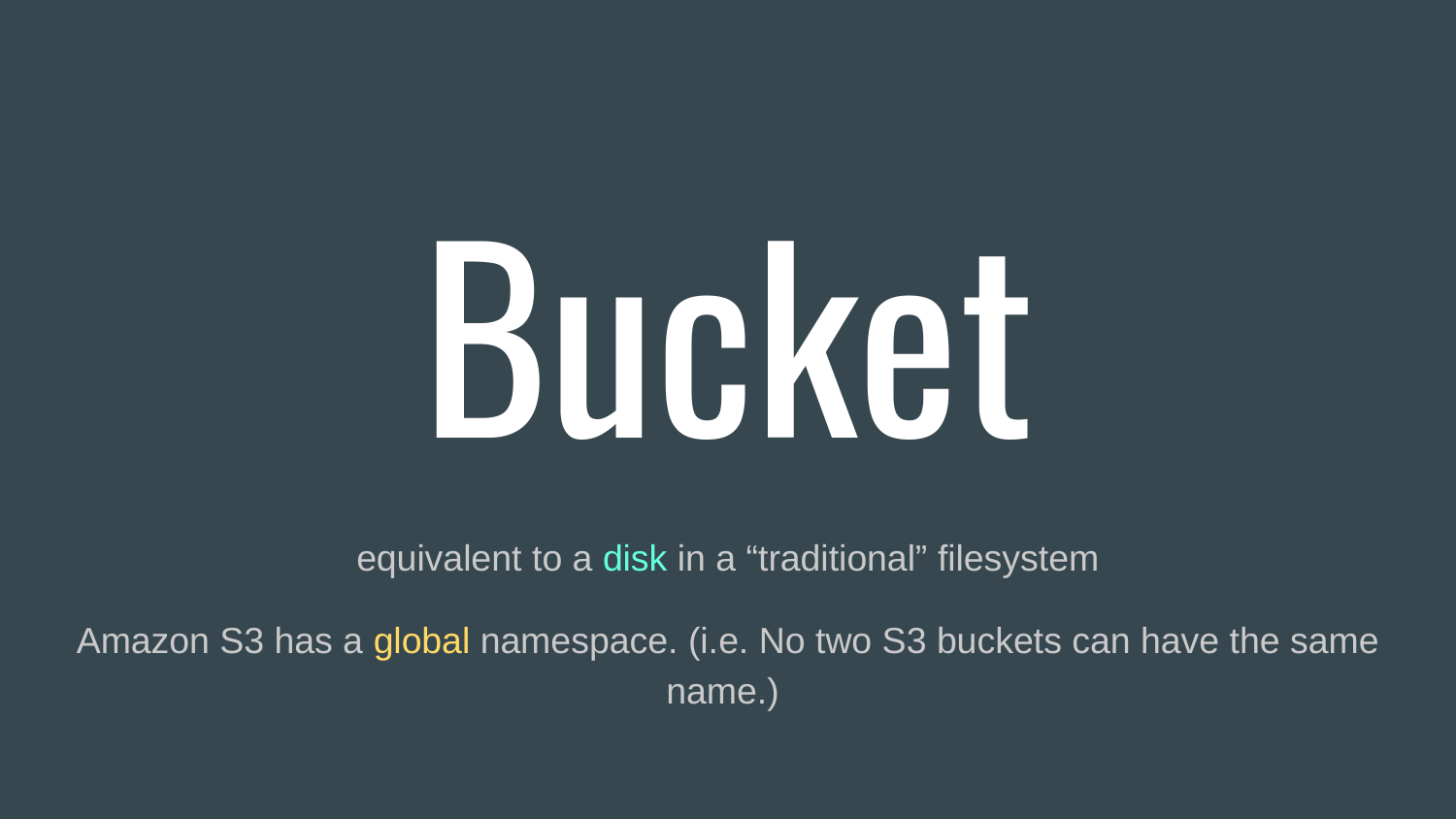

# Bucket
equivalent to a disk in a “traditional” filesystem
Amazon S3 has a global namespace. (i.e. No two S3 buckets can have the same name.)